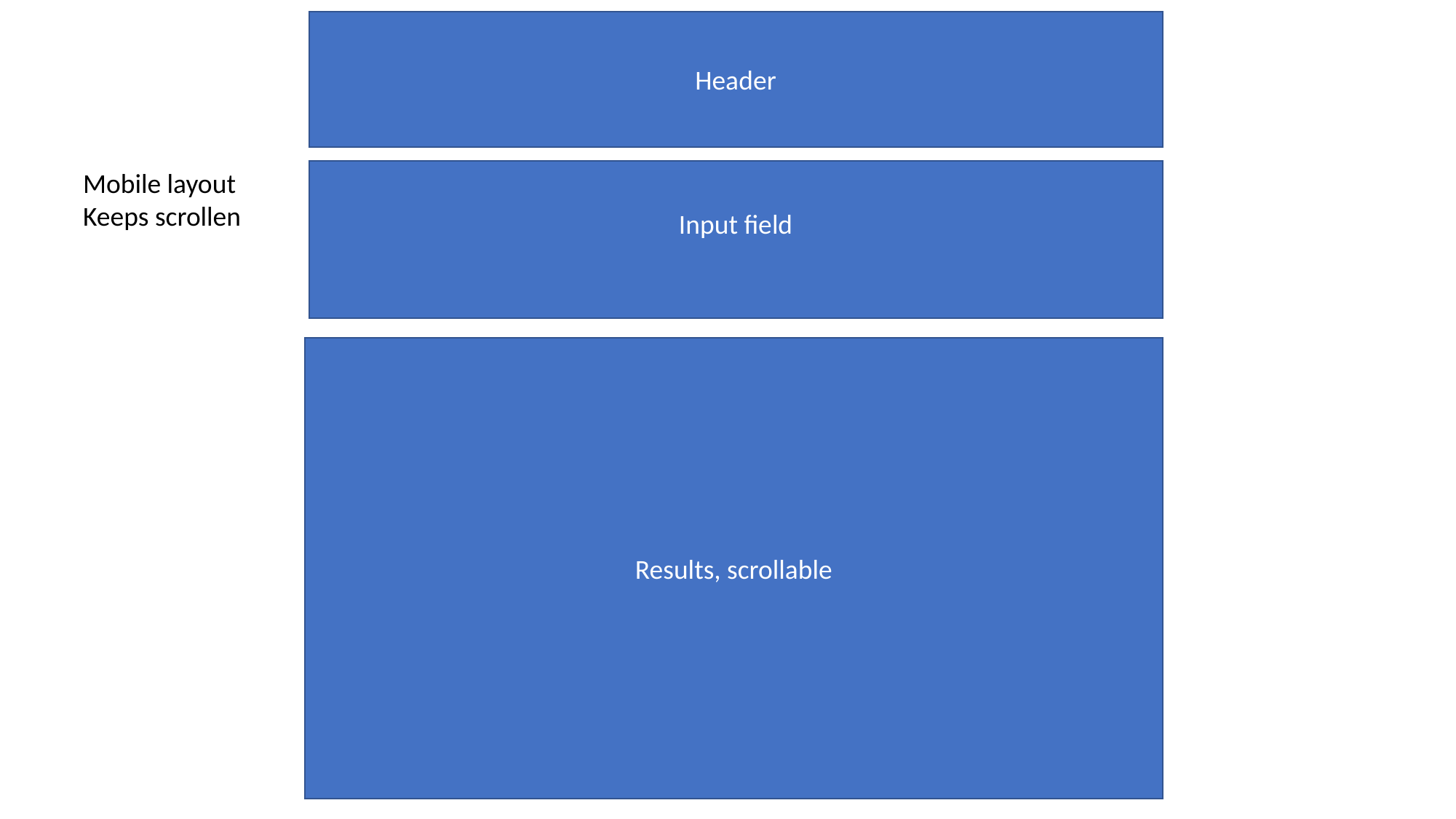

Header
Mobile layout
Keeps scrollen

Input field

Results, scrollable